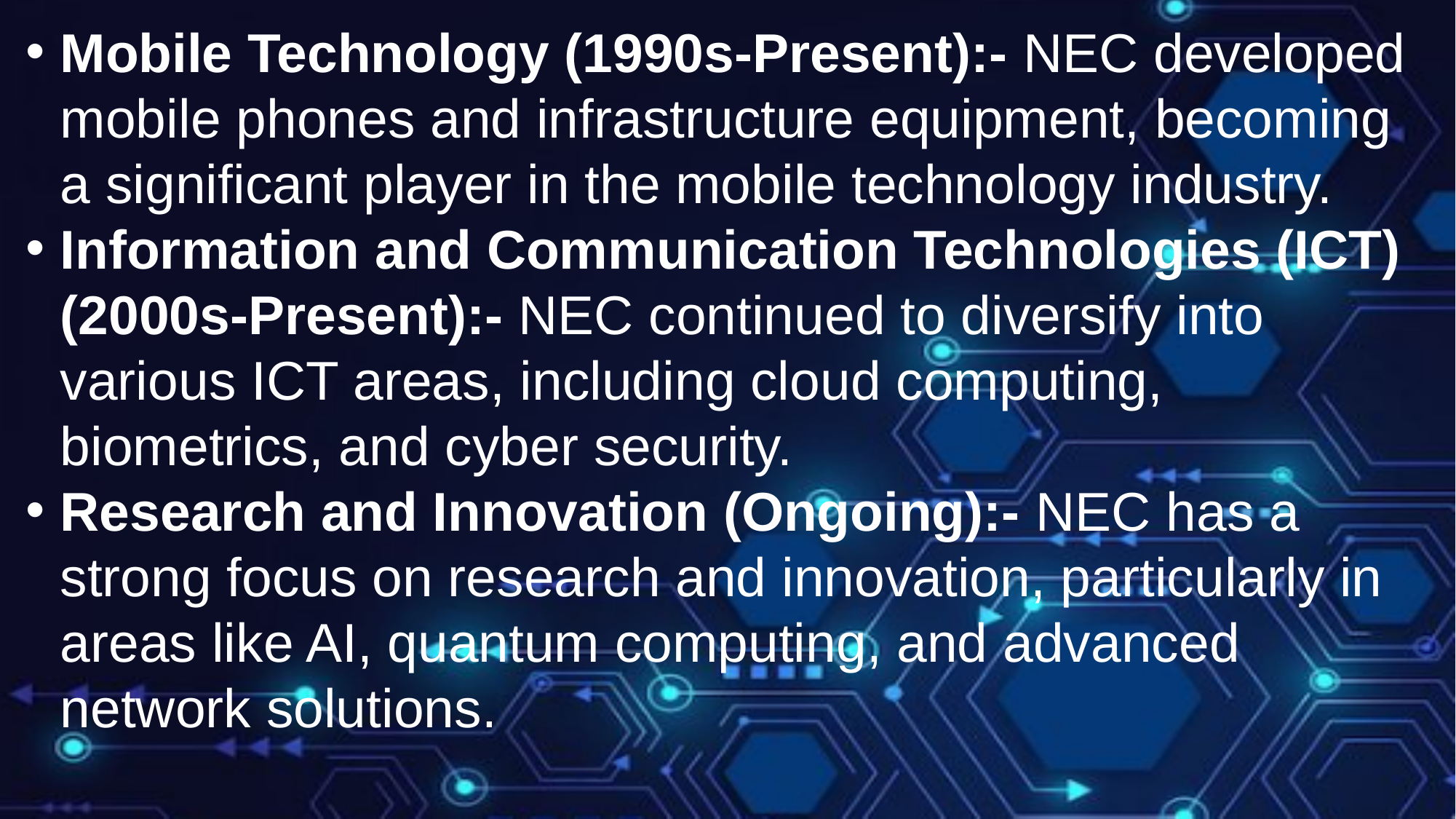

Mobile Technology (1990s-Present):- NEC developed mobile phones and infrastructure equipment, becoming a significant player in the mobile technology industry.
Information and Communication Technologies (ICT) (2000s-Present):- NEC continued to diversify into various ICT areas, including cloud computing, biometrics, and cyber security.
Research and Innovation (Ongoing):- NEC has a strong focus on research and innovation, particularly in areas like AI, quantum computing, and advanced network solutions.